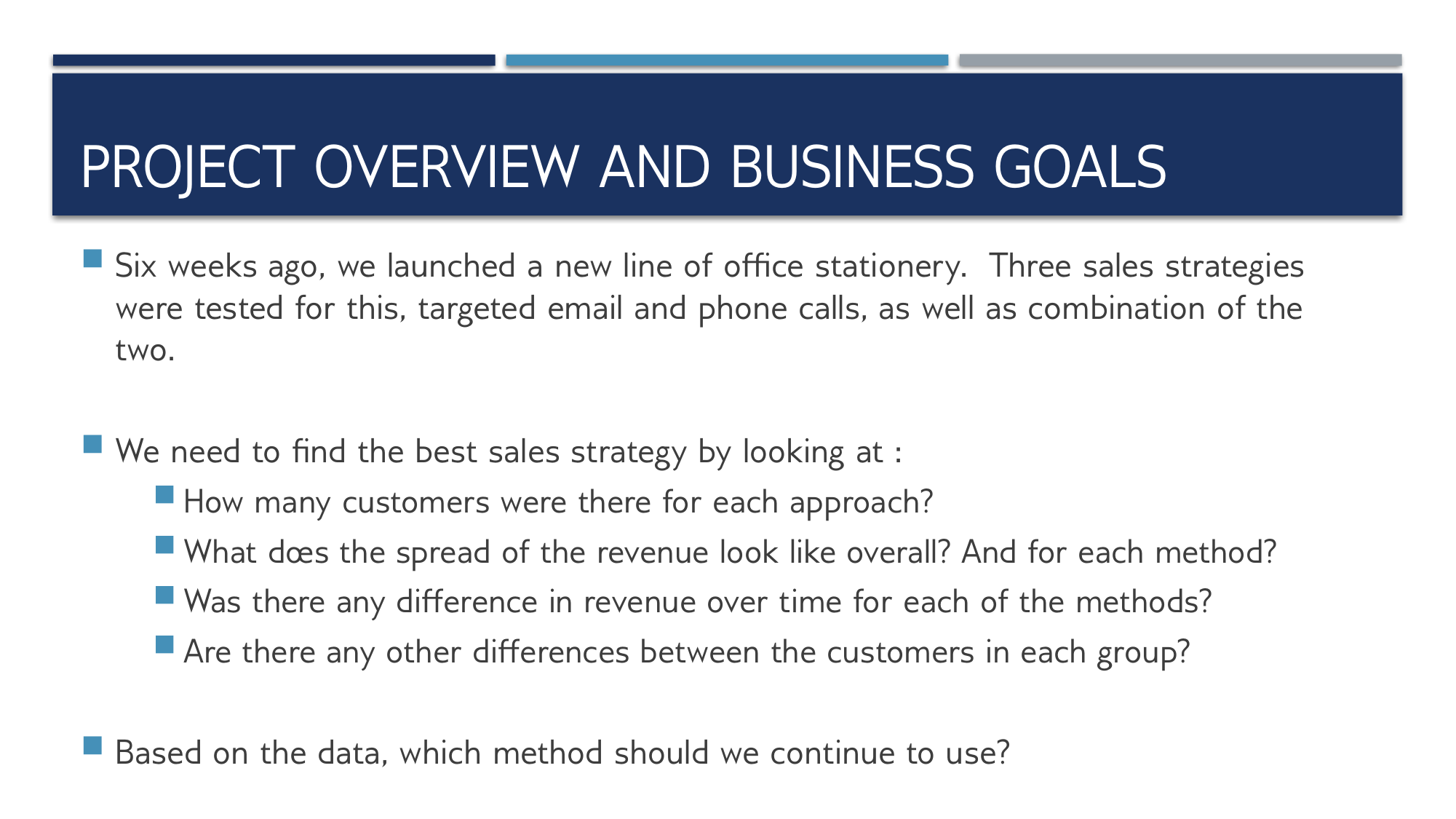

# PROJECT OVERVIEW and BUSINESS GOALS
Six weeks ago, we launched a new line of office stationery.  Three sales strategies were tested for this, targeted email and phone calls, as well as combination of the two.

We need to find the best sales strategy by looking at :
How many customers were there for each approach?
What does the spread of the revenue look like overall? And for each method?
Was there any difference in revenue over time for each of the methods?
Are there any other differences between the customers in each group?

Based on the data, which method should we continue to use?